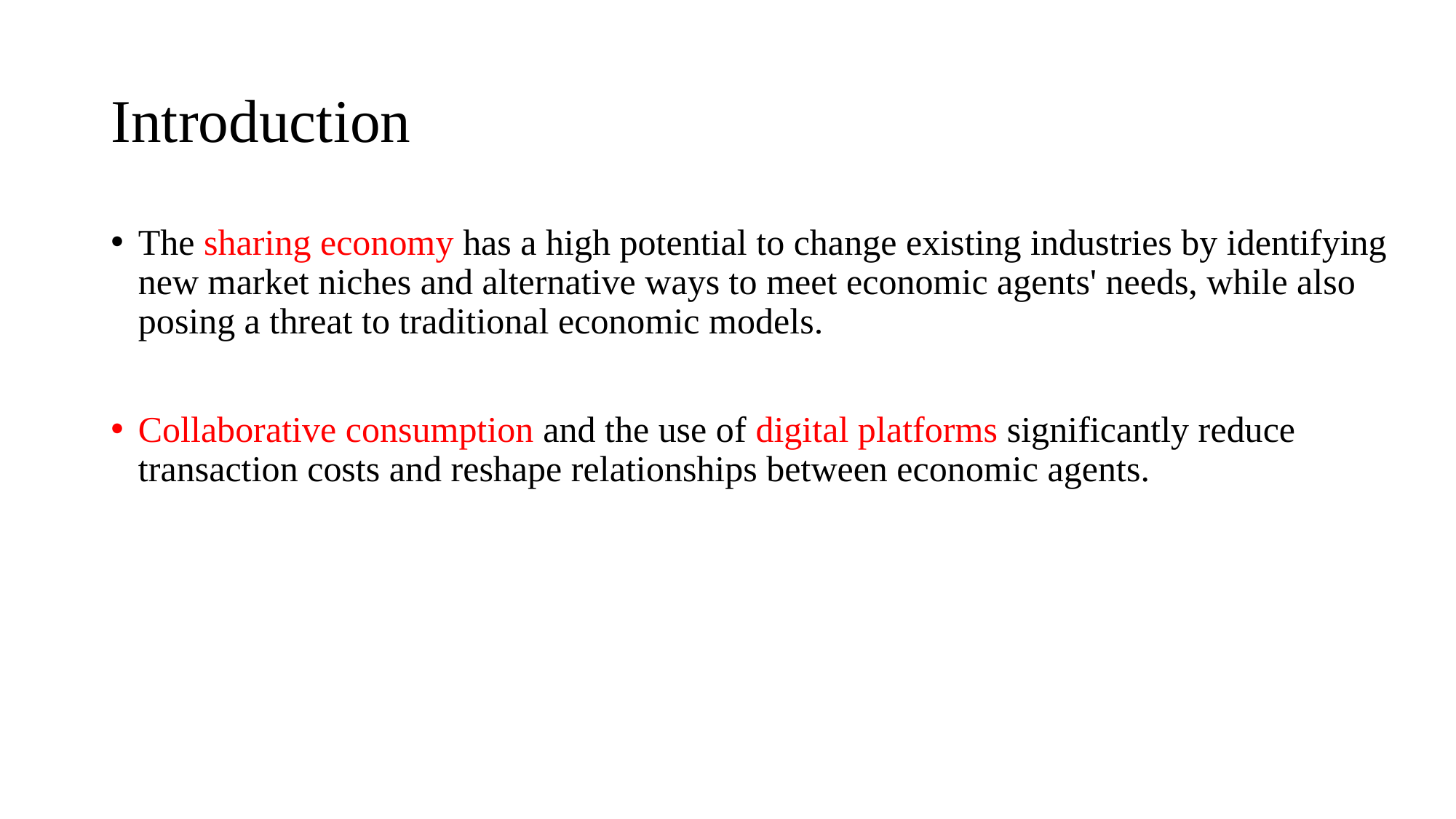

# Introduction
The sharing economy has a high potential to change existing industries by identifying new market niches and alternative ways to meet economic agents' needs, while also posing a threat to traditional economic models.

Collaborative consumption and the use of digital platforms significantly reduce transaction costs and reshape relationships between economic agents.